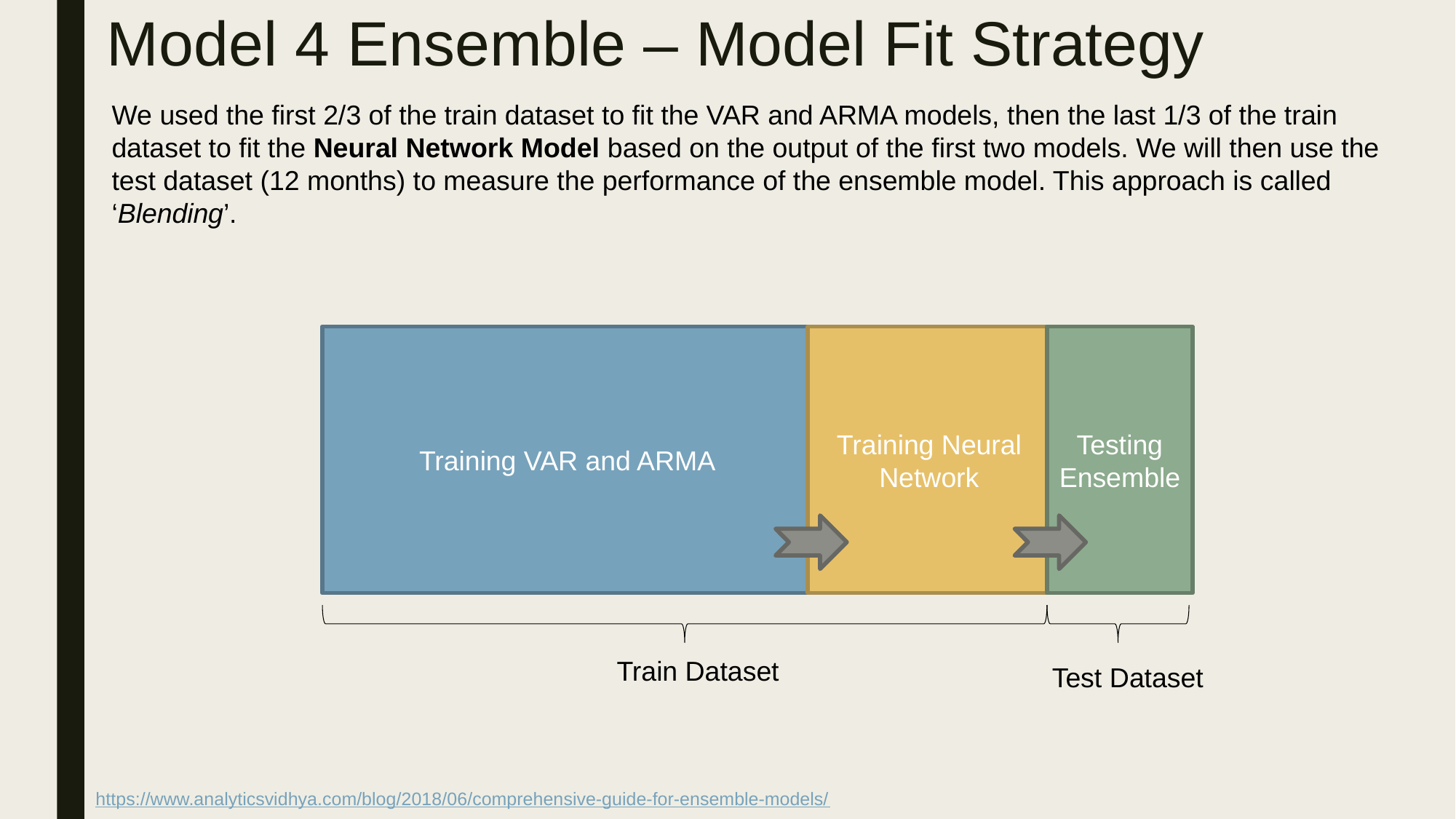

Model 4 Ensemble – Model Fit Strategy
We used the first 2/3 of the train dataset to fit the VAR and ARMA models, then the last 1/3 of the train dataset to fit the Neural Network Model based on the output of the first two models. We will then use the test dataset (12 months) to measure the performance of the ensemble model. This approach is called ‘Blending’.

Training VAR and ARMA
Training Neural Network
Testing Ensemble

Train Dataset
Test Dataset
https://www.analyticsvidhya.com/blog/2018/06/comprehensive-guide-for-ensemble-models/